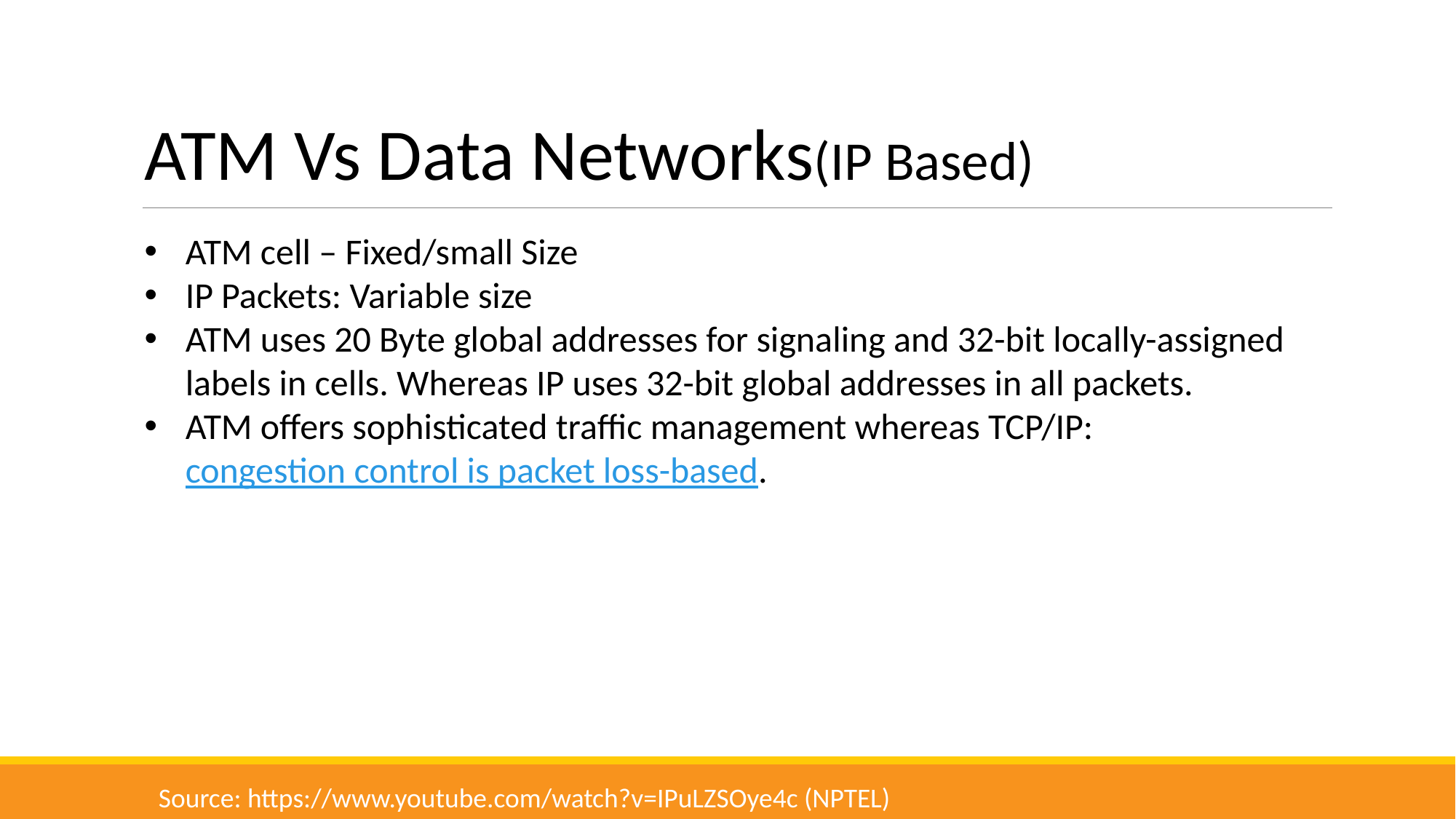

ATM Vs Data Networks(IP Based)
ATM cell – Fixed/small Size
IP Packets: Variable size
ATM uses 20 Byte global addresses for signaling and 32-bit locally-assigned labels in cells. Whereas IP uses 32-bit global addresses in all packets.
ATM offers sophisticated traffic management whereas TCP/IP: congestion control is packet loss-based.

Source: https://www.youtube.com/watch?v=IPuLZSOye4c (NPTEL)